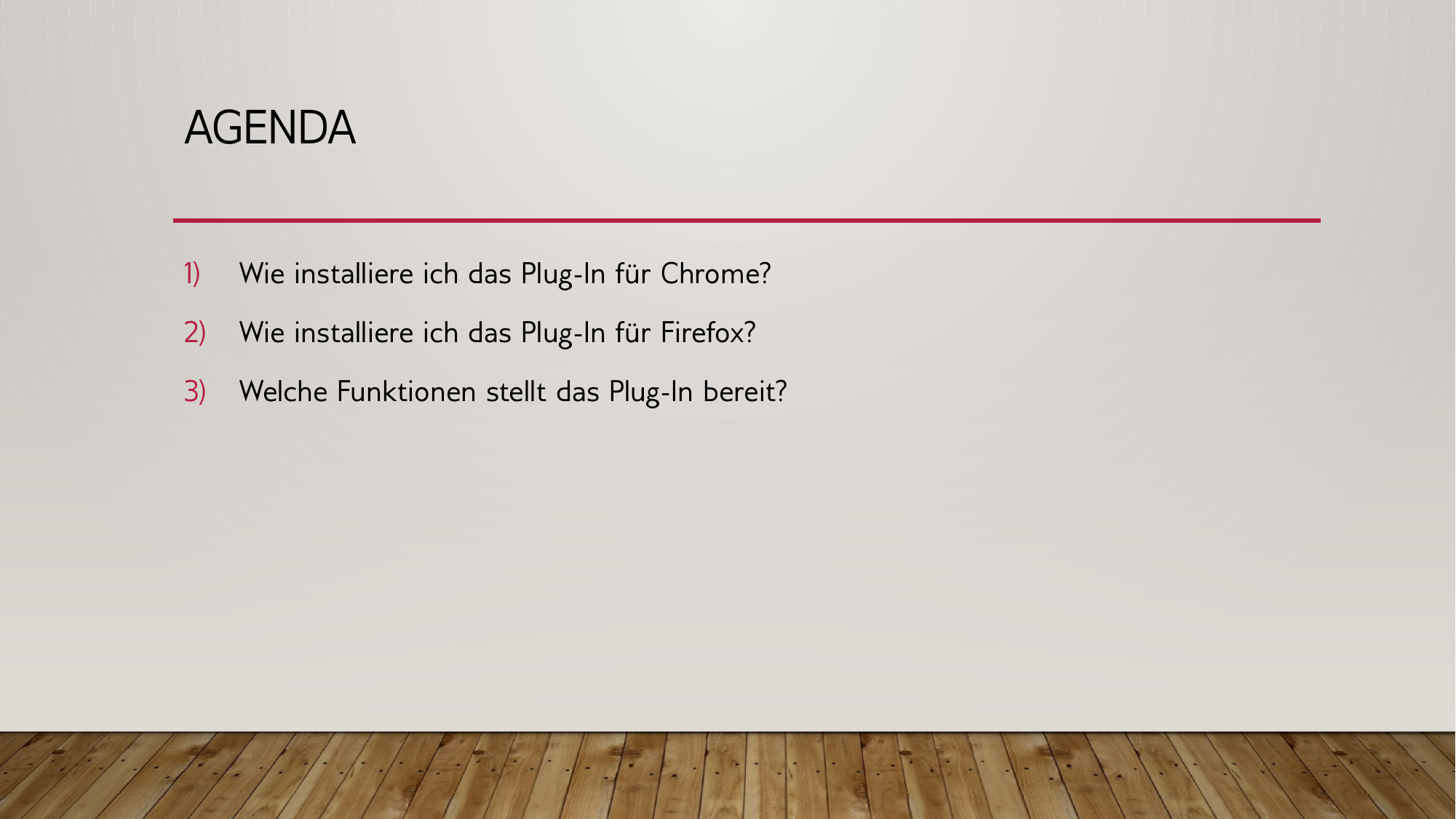

# Agenda
Wie installiere ich das Plug-In für Chrome?
Wie installiere ich das Plug-In für Firefox?
Welche Funktionen stellt das Plug-In bereit?